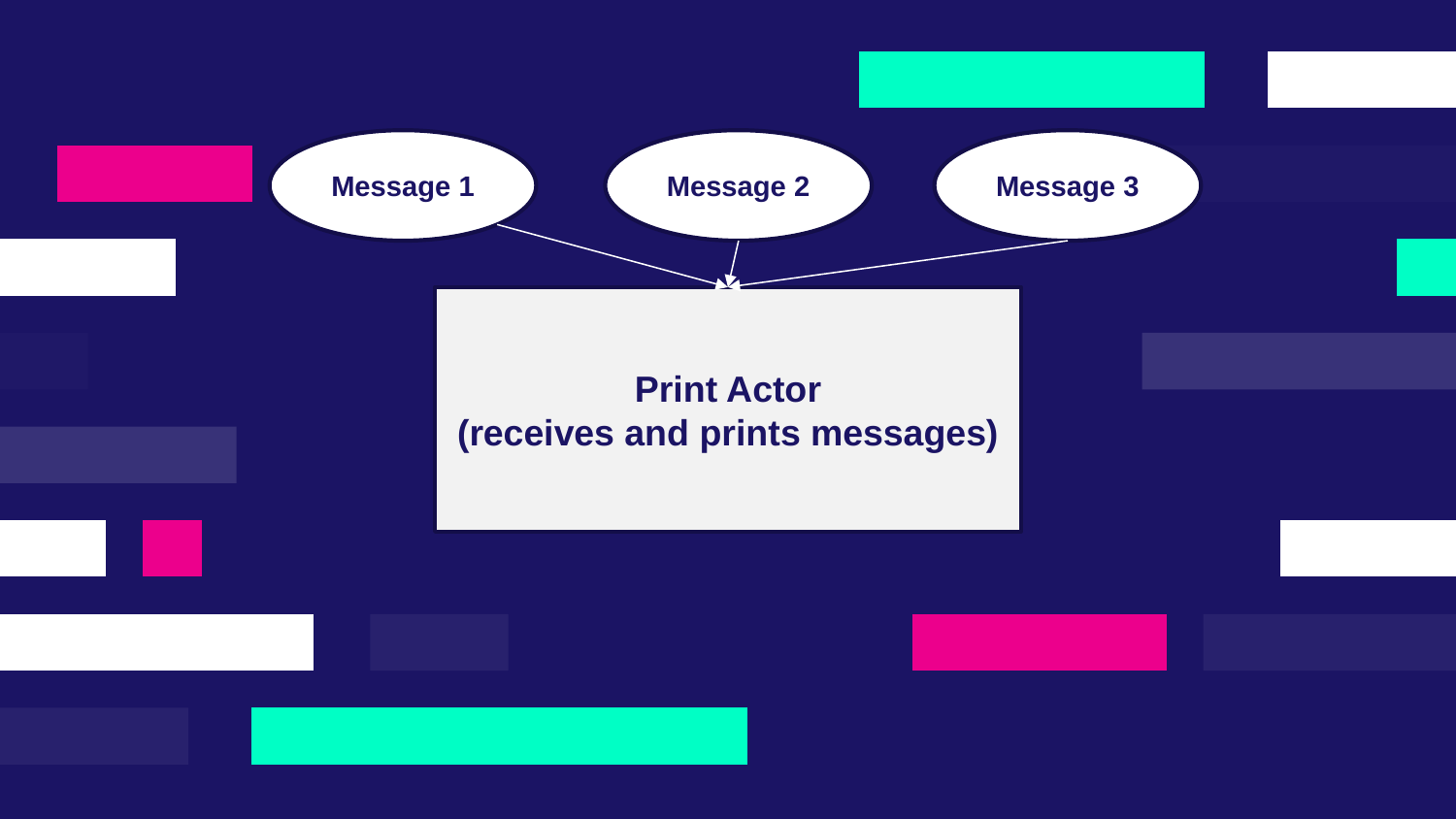

Message 1
Message 2
Message 3
Print Actor
(receives and prints messages)